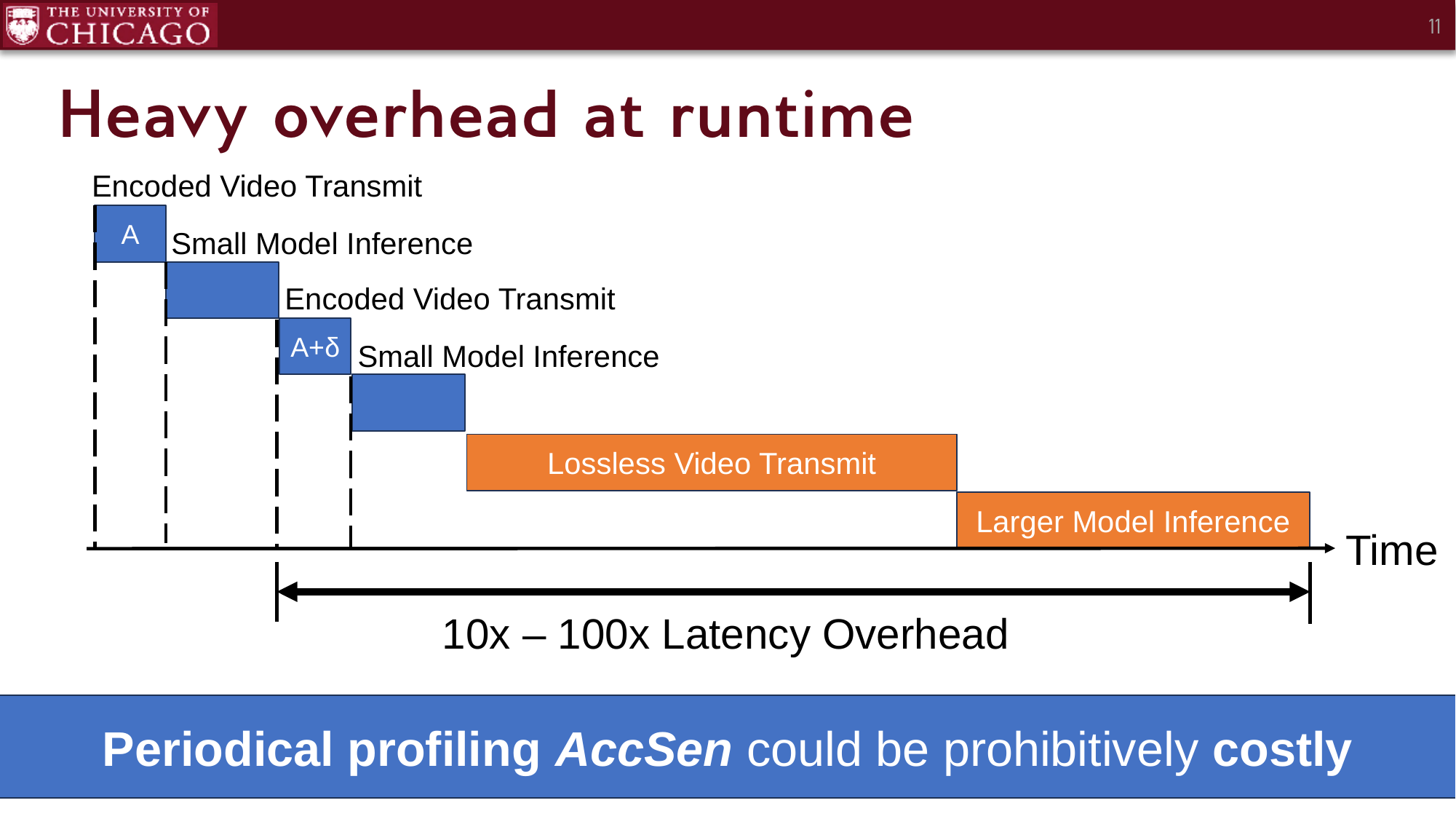

11
# Heavy overhead at runtime
Encoded Video Transmit
A
Small Model Inference

Encoded Video Transmit
A+δ
Small Model Inference

Lossless Video Transmit
Larger Model Inference
Time
10x – 100x Latency Overhead
Periodical profiling AccSen could be prohibitively costly